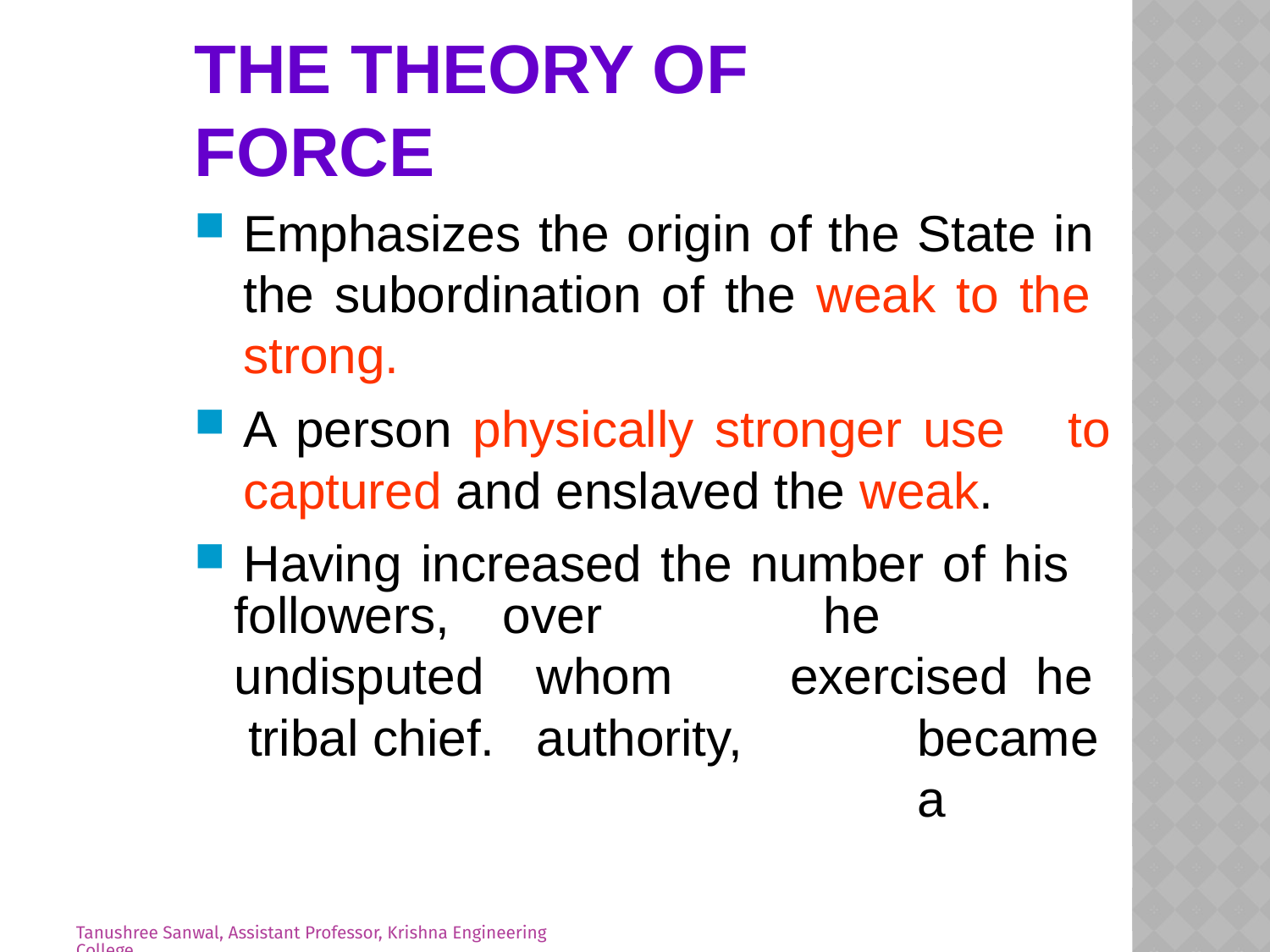

# the theory of force

Emphasizes the origin of the State in  the subordination of the weak to the  strong.
A person physically stronger use   to captured and enslaved the weak.
Having increased the number of his
over	whom  authority,
he		exercised  he	became	a
followers,  undisputed  tribal chief.
Tanushree Sanwal, Assistant Professor, Krishna Engineering College